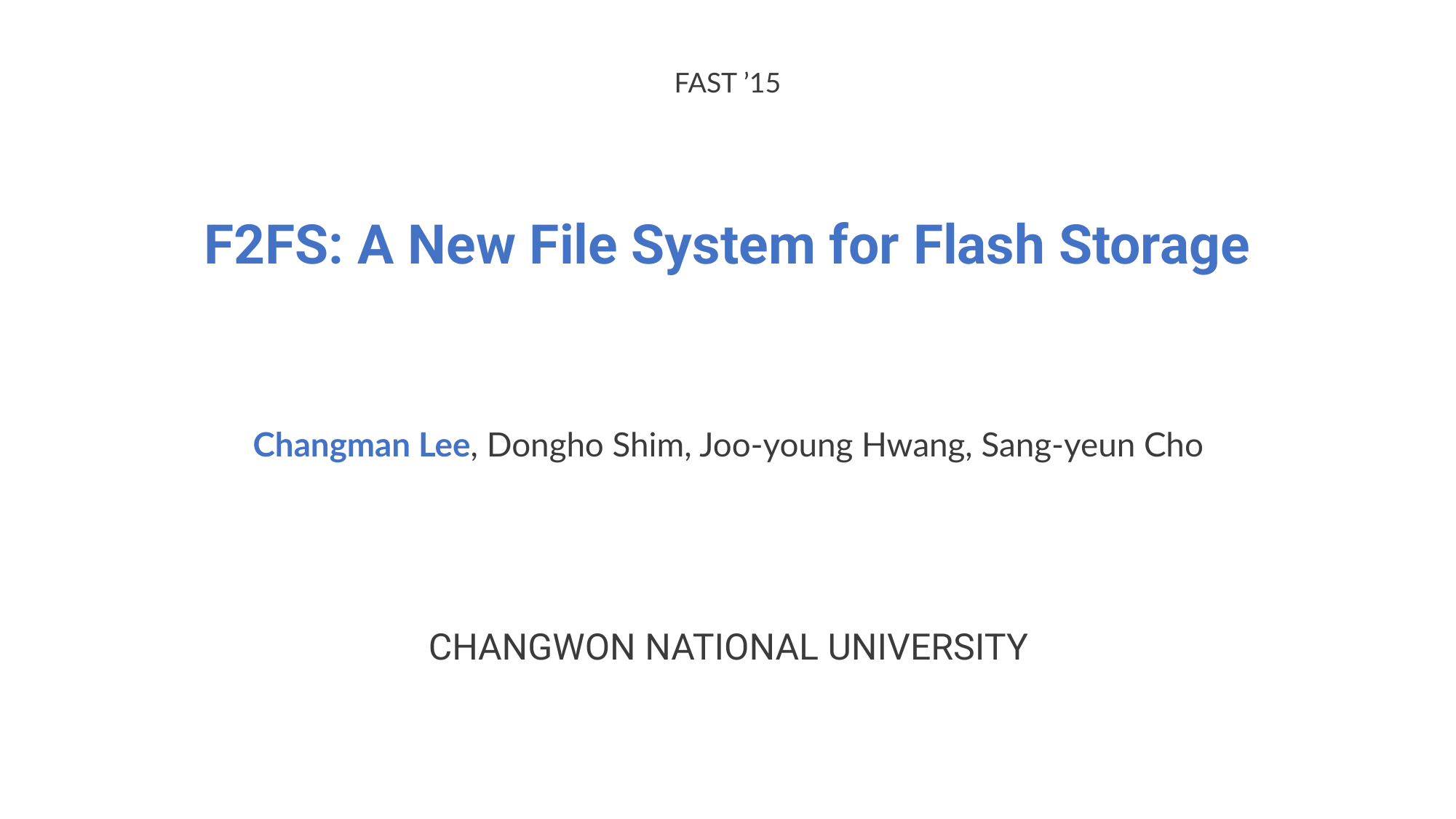

FAST ’15
F2FS: A New File System for Flash Storage
Changman Lee, Dongho Shim, Joo-young Hwang, Sang-yeun Cho
CHANGWON NATIONAL UNIVERSITY